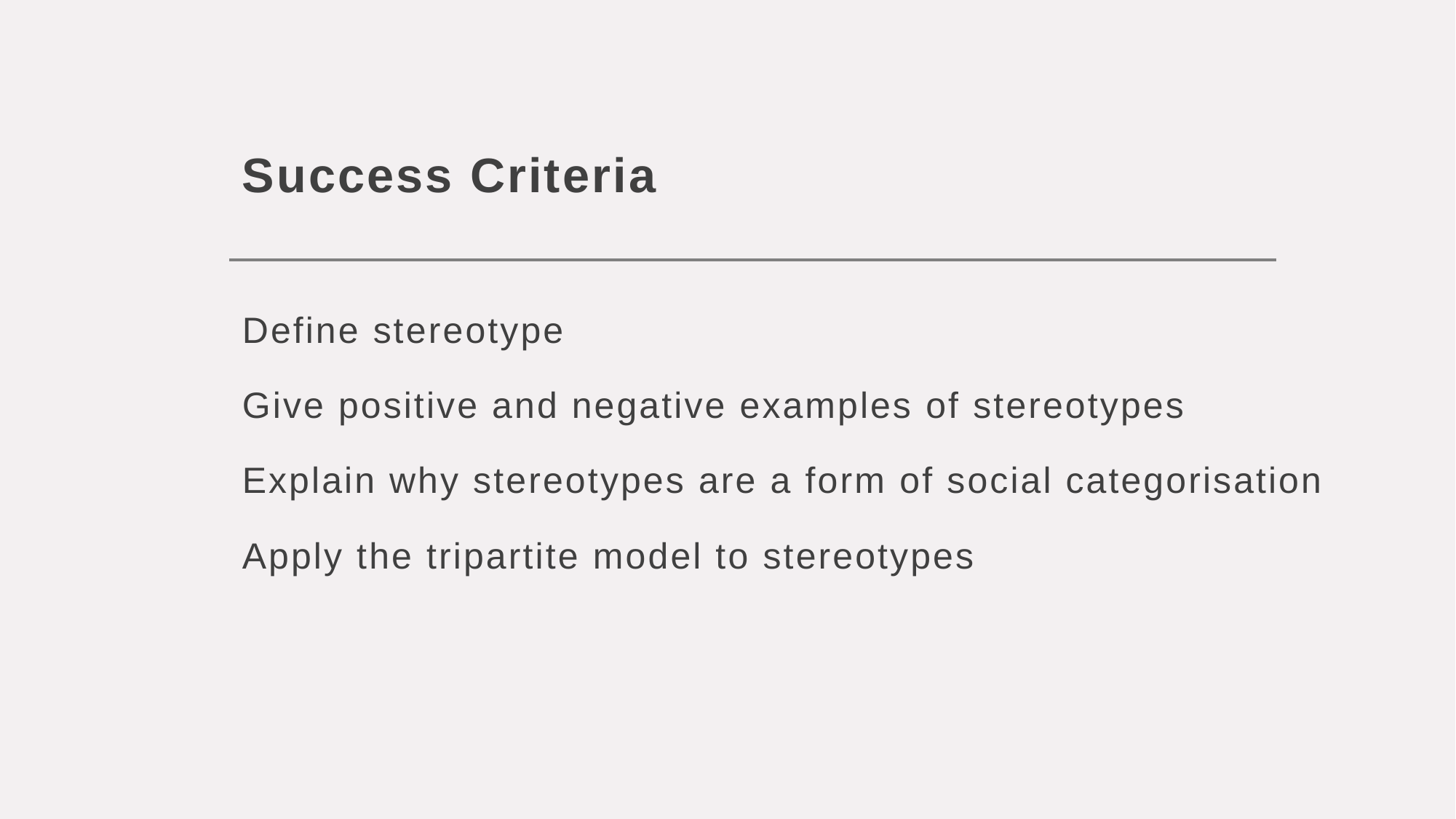

# Success Criteria
Define stereotype
Give positive and negative examples of stereotypes
Explain why stereotypes are a form of social categorisation
Apply the tripartite model to stereotypes